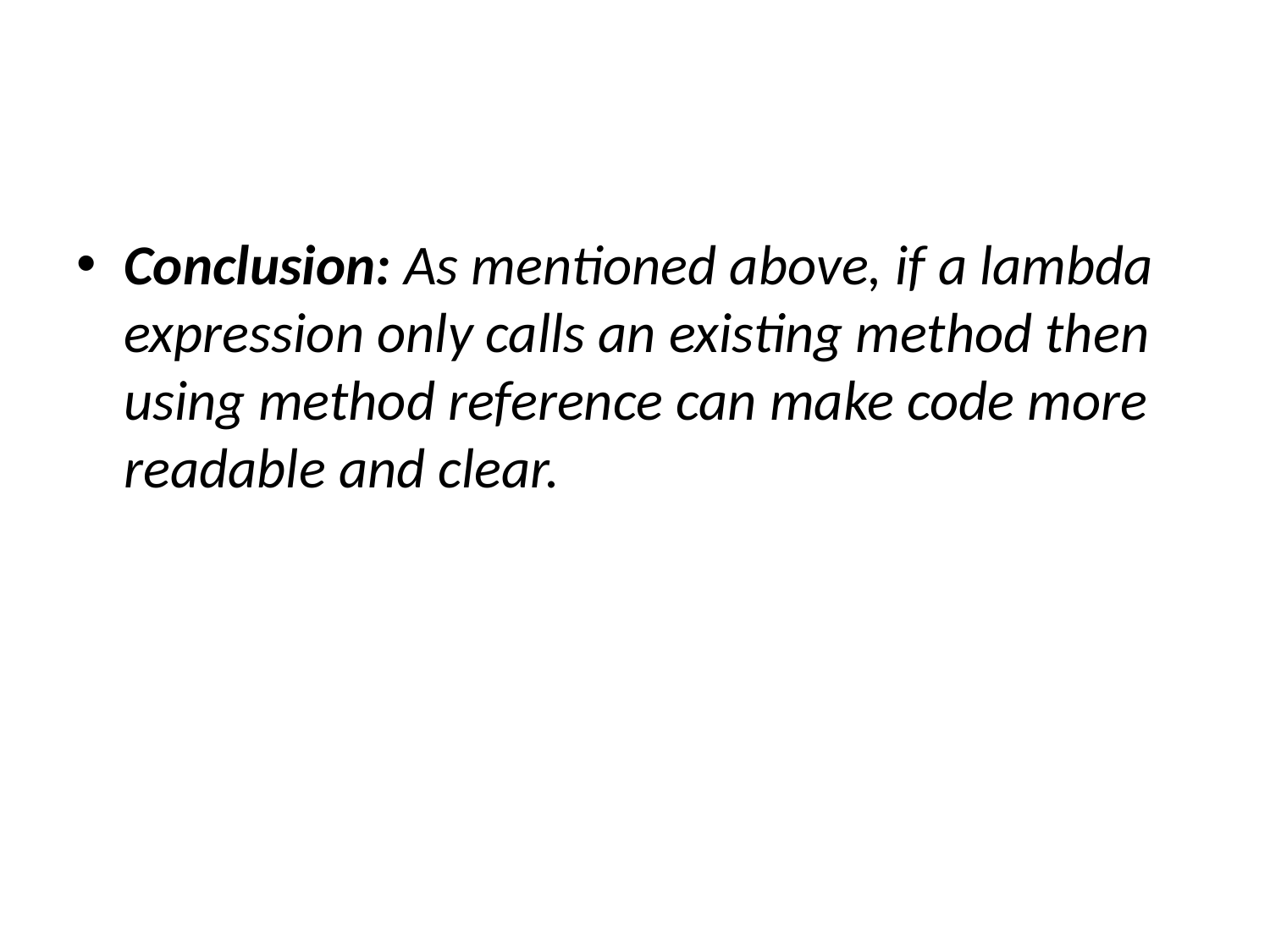

Conclusion: As mentioned above, if a lambda expression only calls an existing method then using method reference can make code more readable and clear.